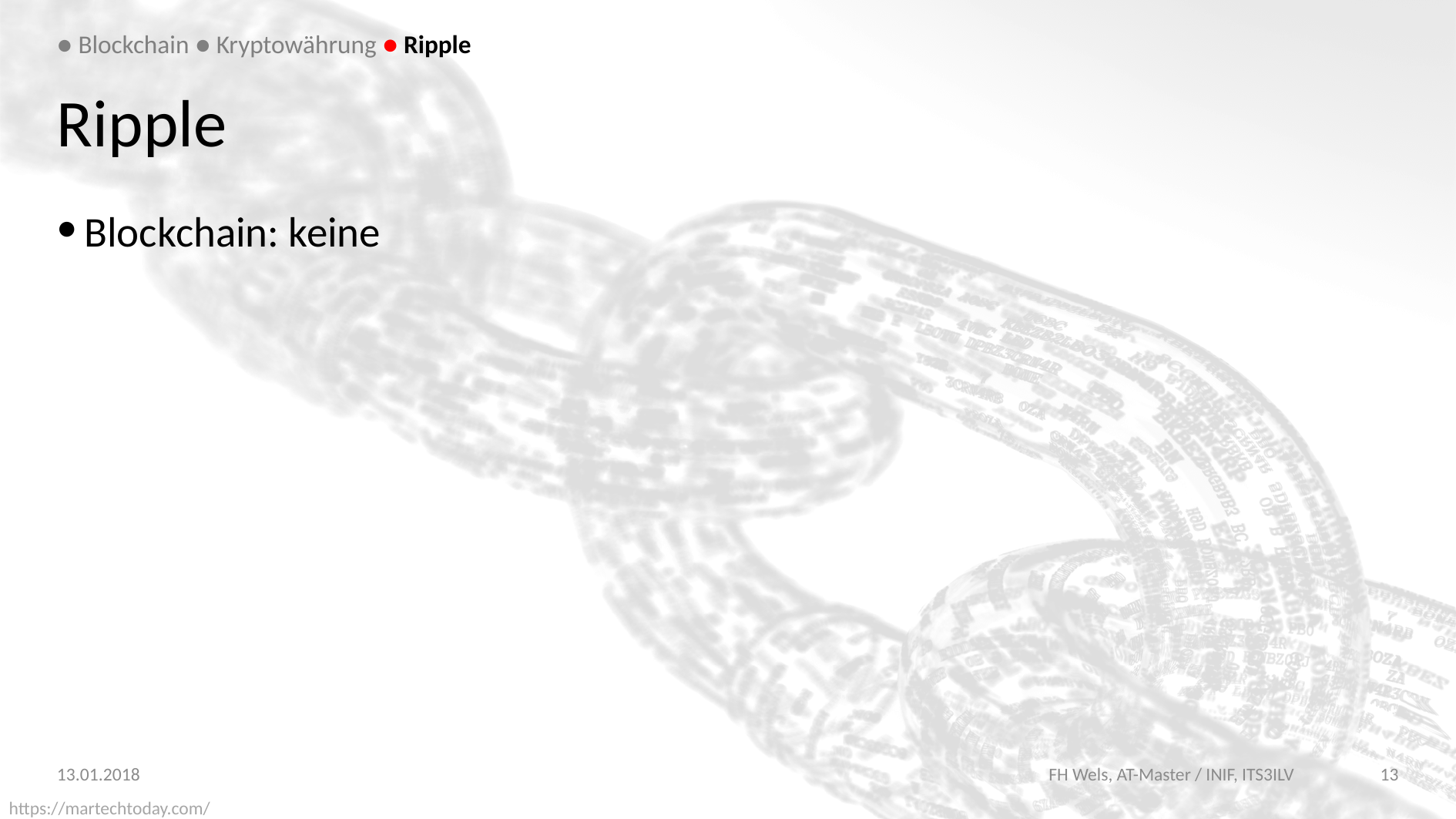

● Blockchain ● Kryptowährung ● Ripple
# Ripple
Blockchain: keine
13.01.2018
FH Wels, AT-Master / INIF, ITS3ILV
13